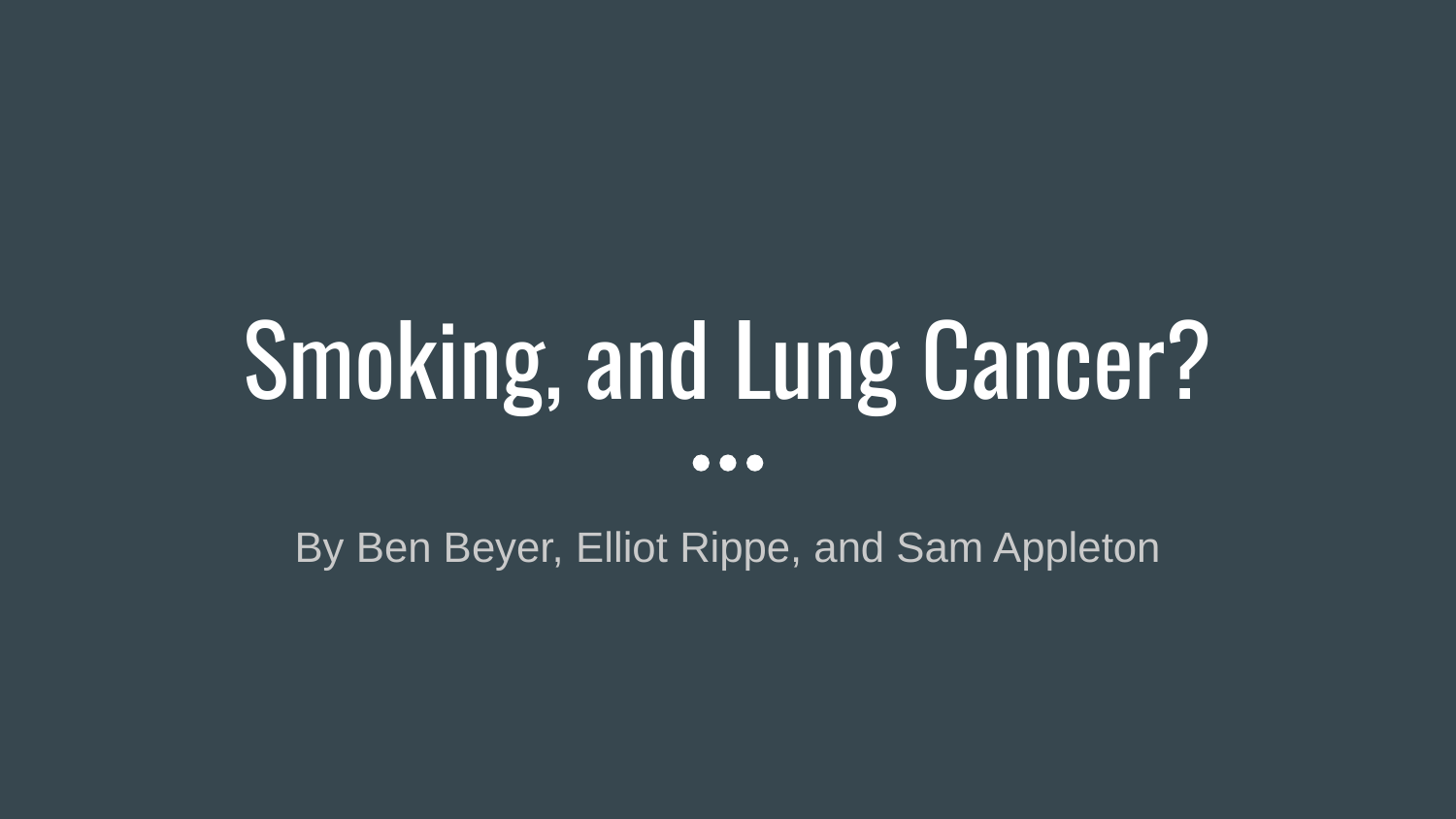

# Smoking, and Lung Cancer?
By Ben Beyer, Elliot Rippe, and Sam Appleton